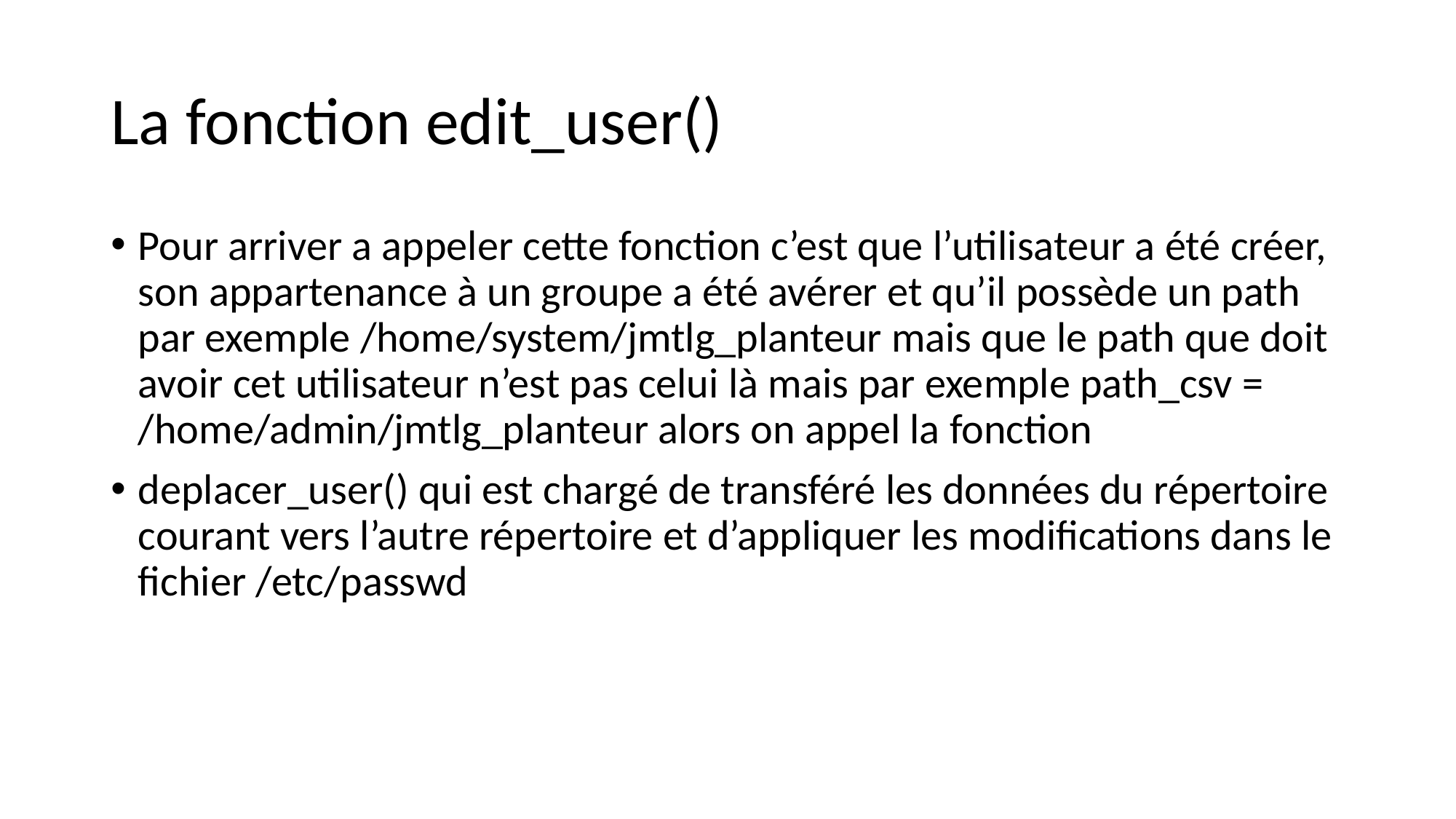

# La fonction edit_user()
Pour arriver a appeler cette fonction c’est que l’utilisateur a été créer, son appartenance à un groupe a été avérer et qu’il possède un path par exemple /home/system/jmtlg_planteur mais que le path que doit avoir cet utilisateur n’est pas celui là mais par exemple path_csv = /home/admin/jmtlg_planteur alors on appel la fonction
deplacer_user() qui est chargé de transféré les données du répertoire courant vers l’autre répertoire et d’appliquer les modifications dans le fichier /etc/passwd